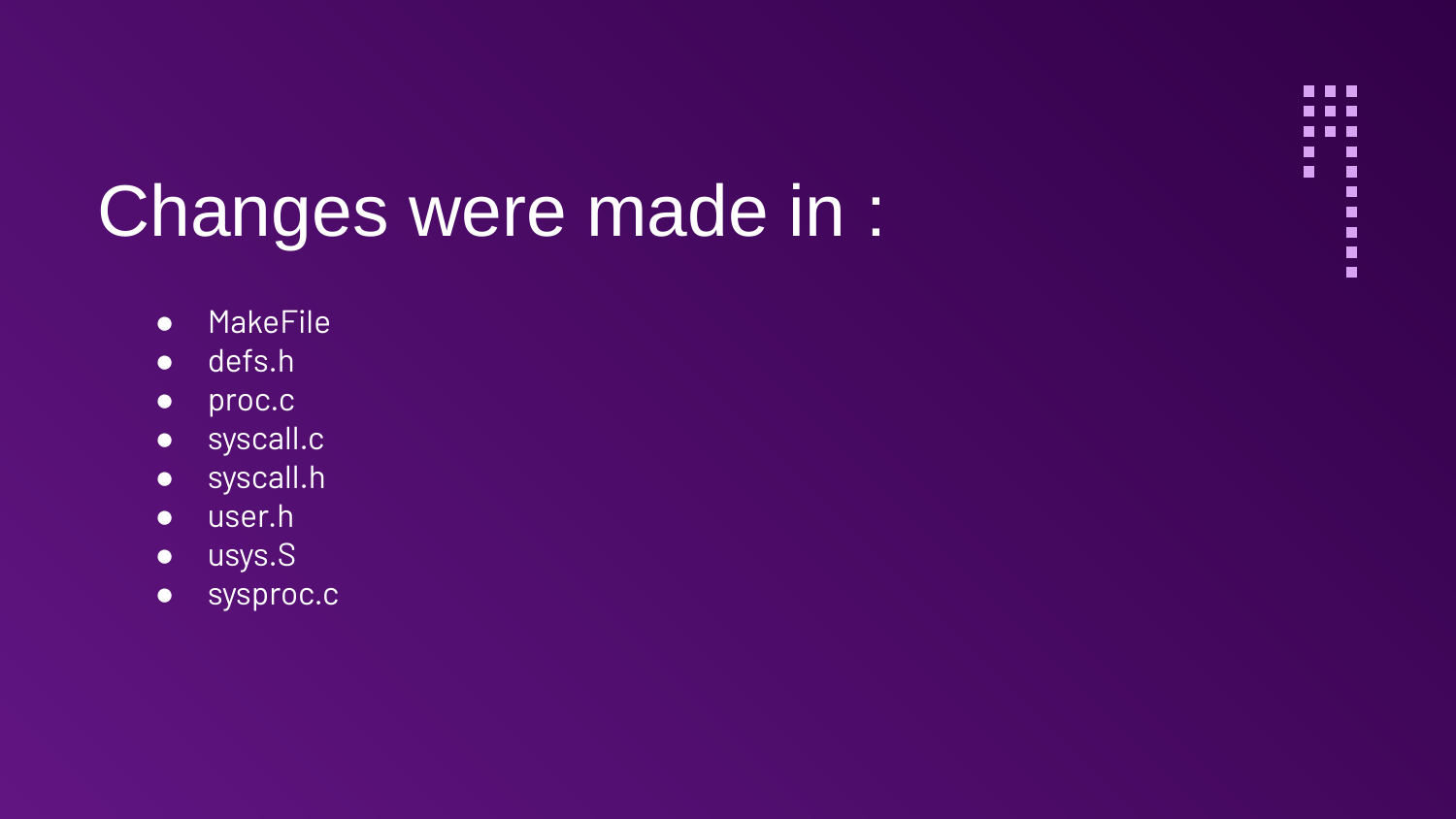

# Changes were made in :

MakeFile
defs.h
proc.c
syscall.c
syscall.h
user.h
usys.S
sysproc.c